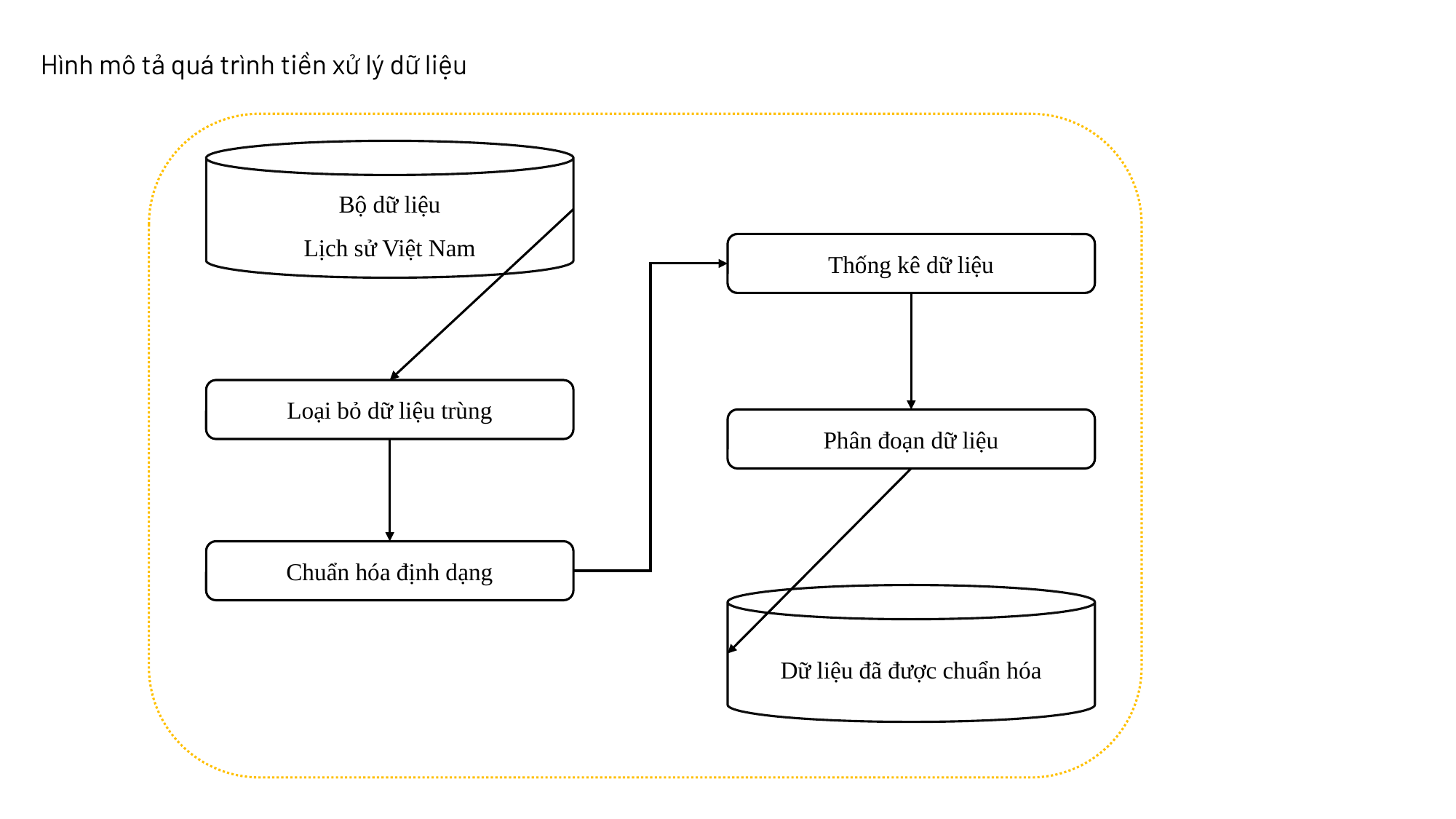

Hình mô tả quá trình tiền xử lý dữ liệu

Bộ dữ liệu
Lịch sử Việt Nam
Thống kê dữ liệu
Loại bỏ dữ liệu trùng
Phân đoạn dữ liệu
Chuẩn hóa định dạng
Dữ liệu đã được chuẩn hóa